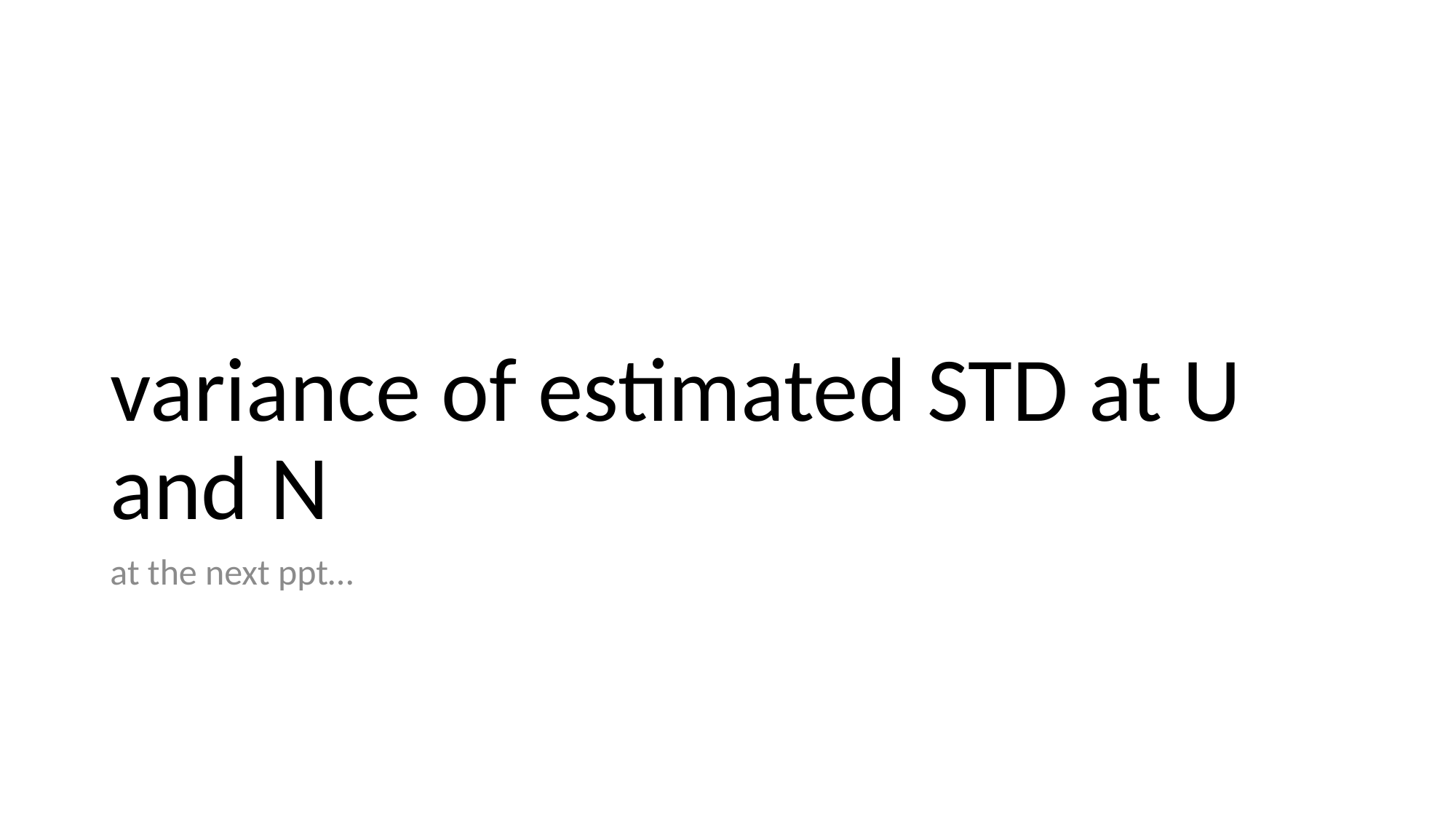

# variance of estimated STD at U and N
at the next ppt…